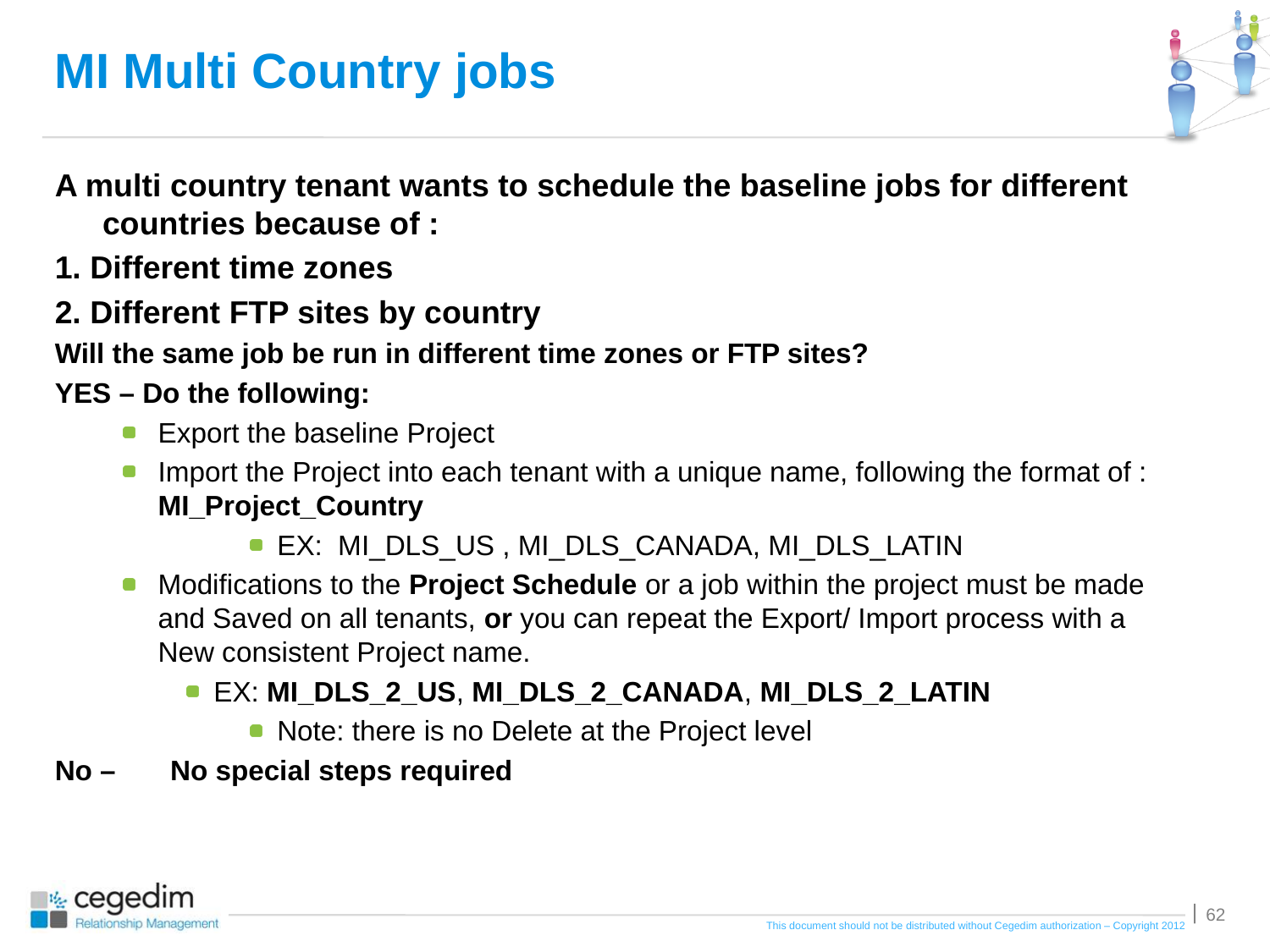

# MI Multi Country jobs
A multi country tenant wants to schedule the baseline jobs for different countries because of :
1. Different time zones
2. Different FTP sites by country
Will the same job be run in different time zones or FTP sites?
YES – Do the following:
Export the baseline Project
Import the Project into each tenant with a unique name, following the format of : MI_Project_Country
EX:  MI_DLS_US , MI_DLS_CANADA, MI_DLS_LATIN
Modifications to the Project Schedule or a job within the project must be made and Saved on all tenants, or you can repeat the Export/ Import process with a New consistent Project name.
EX: MI_DLS_2_US, MI_DLS_2_CANADA, MI_DLS_2_LATIN
Note: there is no Delete at the Project level
No –       No special steps required